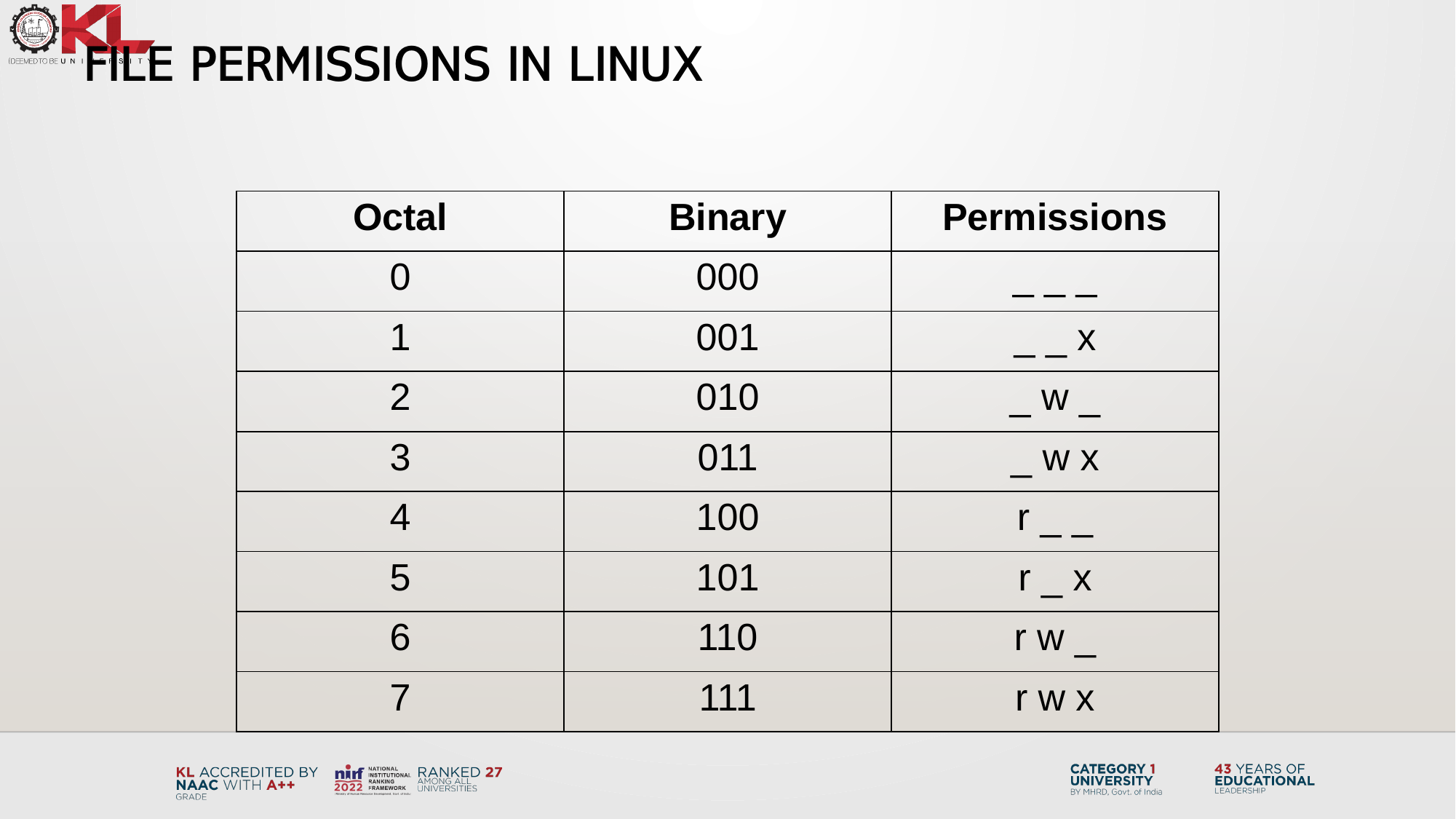

# File Permissions in Linux
| Octal | Binary | Permissions |
| --- | --- | --- |
| 0 | 000 | \_ \_ \_ |
| 1 | 001 | \_ \_ x |
| 2 | 010 | \_ w \_ |
| 3 | 011 | \_ w x |
| 4 | 100 | r \_ \_ |
| 5 | 101 | r \_ x |
| 6 | 110 | r w \_ |
| 7 | 111 | r w x |